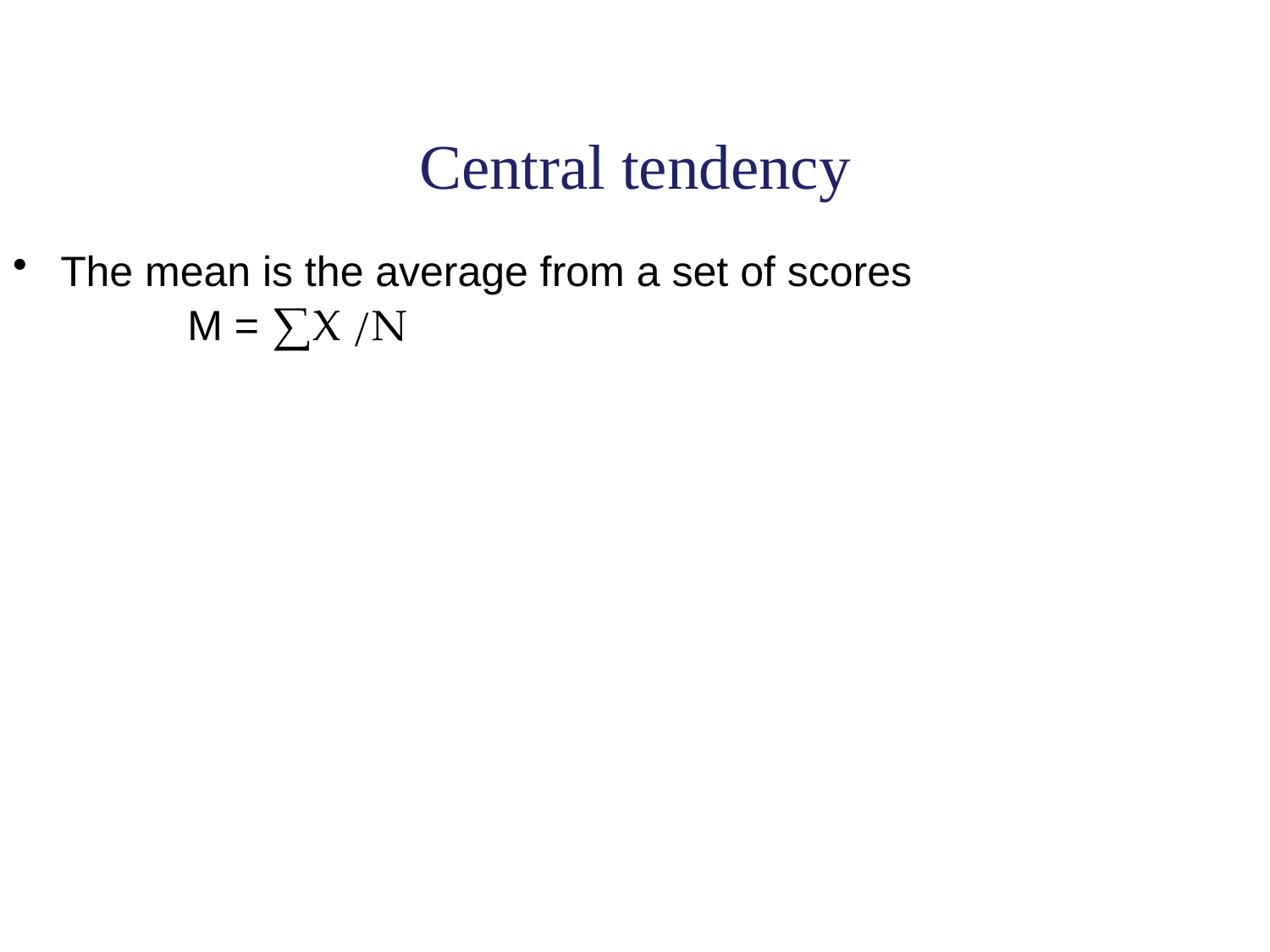

# Central tendency
The mean is the average from a set of scores
		M = ∑X /N